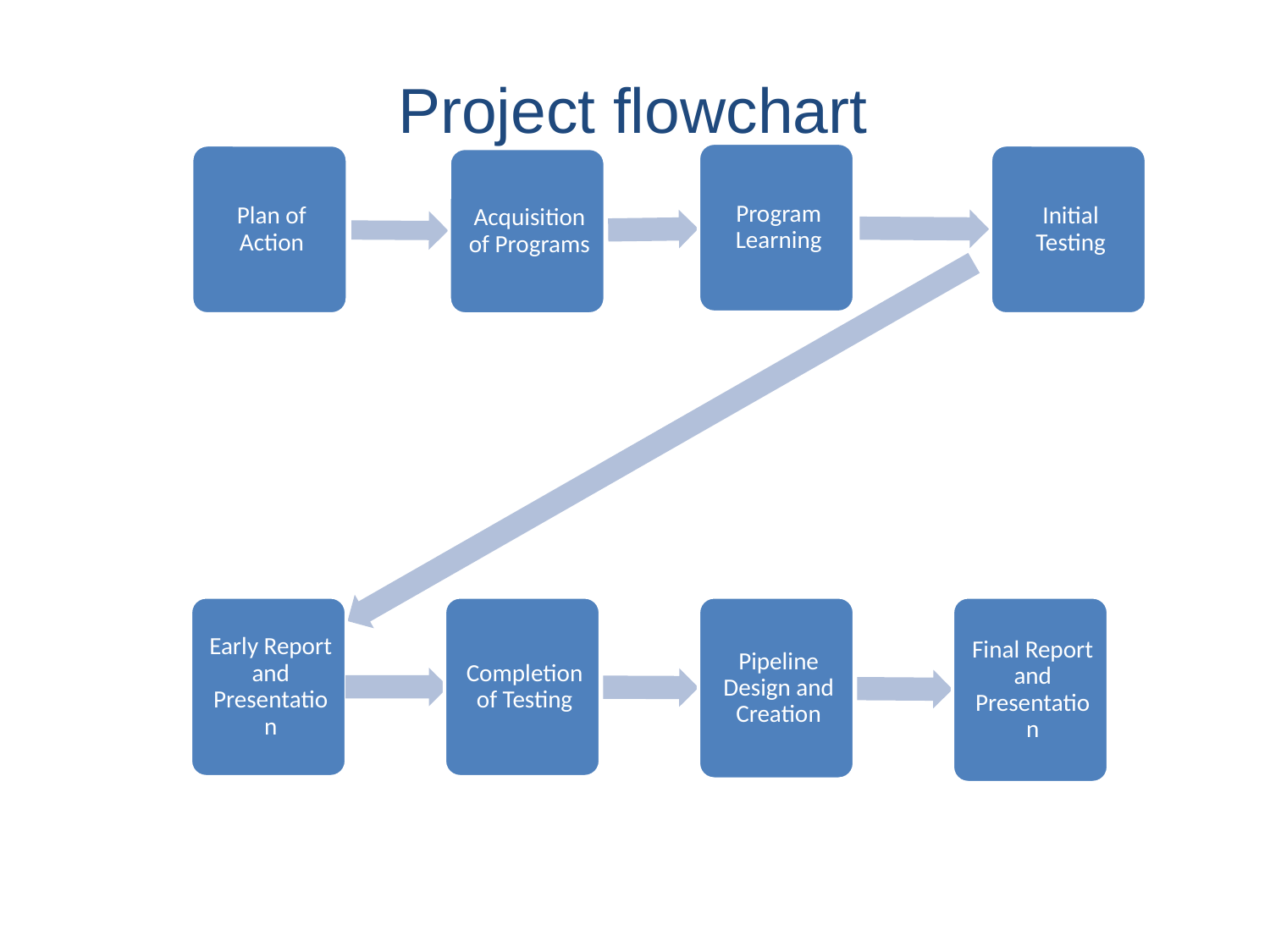

Plan of Action

Acquisition of Programs

Program Learning

Initial Testing

Early Report and Presentation

Completion of Testing

Pipeline Design and Creation

Final Report and Presentation
Project flowchart
Data Preparation
Alignment
Trimming

Clustering
Serial BLAST
Global BLAST

Quality Control
E-Value
Bit-Score

Integration
User Interface